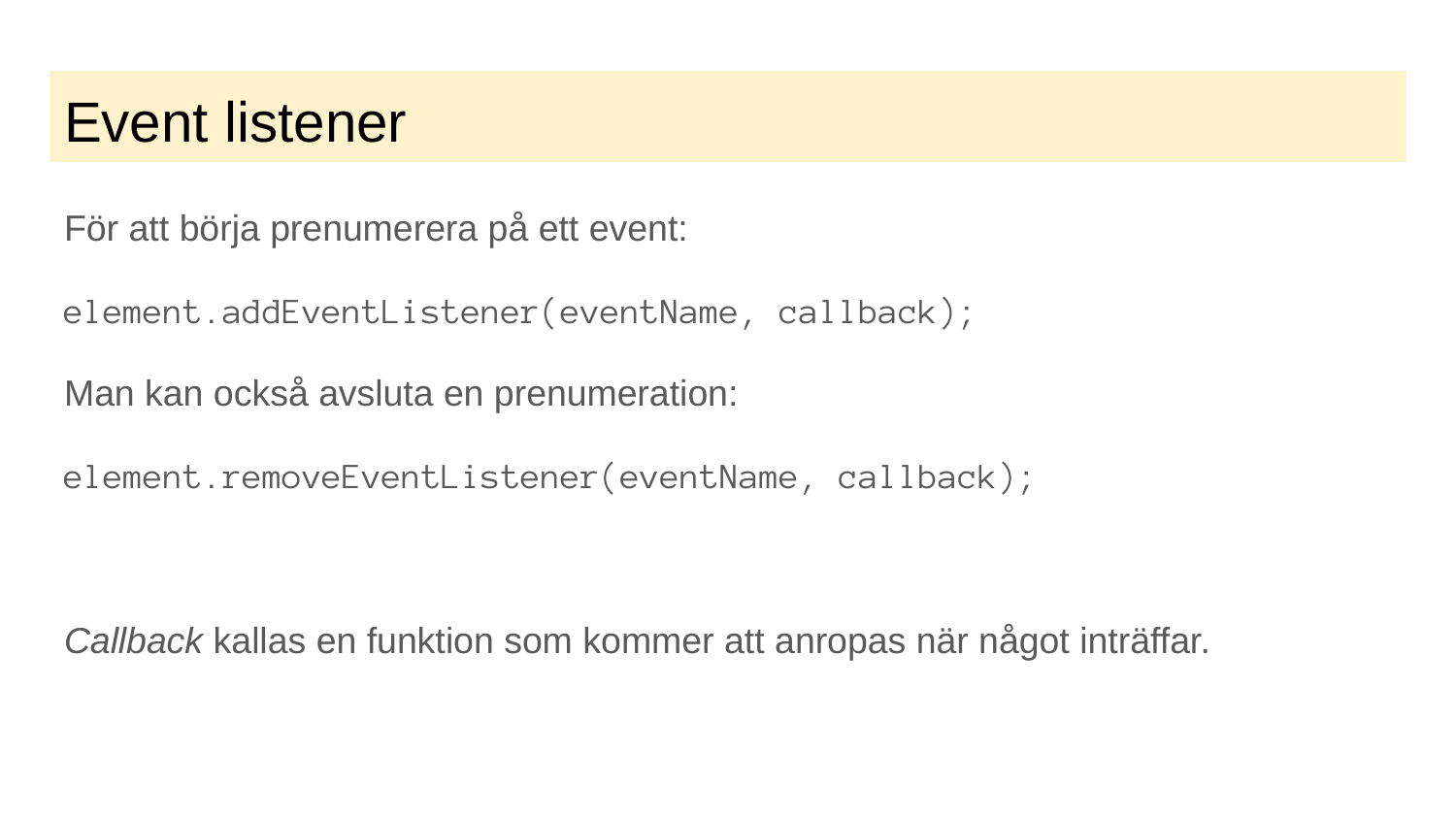

# Event listener
För att börja prenumerera på ett event:
element.addEventListener(eventName, callback);
Man kan också avsluta en prenumeration:
element.removeEventListener(eventName, callback);

Callback kallas en funktion som kommer att anropas när något inträffar.